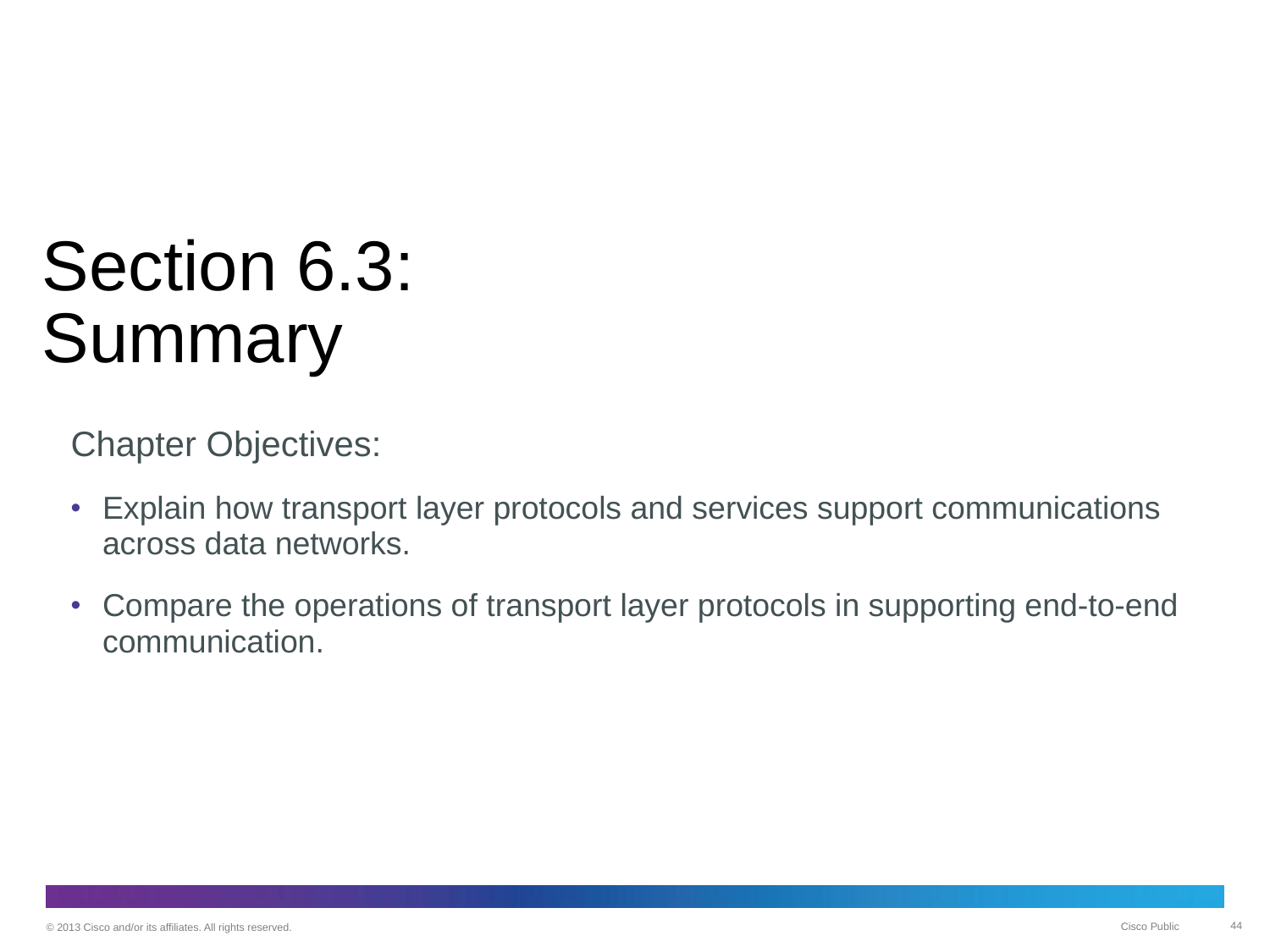

# Section 6.3: Summary
Chapter Objectives:
Explain how transport layer protocols and services support communications across data networks.
Compare the operations of transport layer protocols in supporting end-to-end communication.